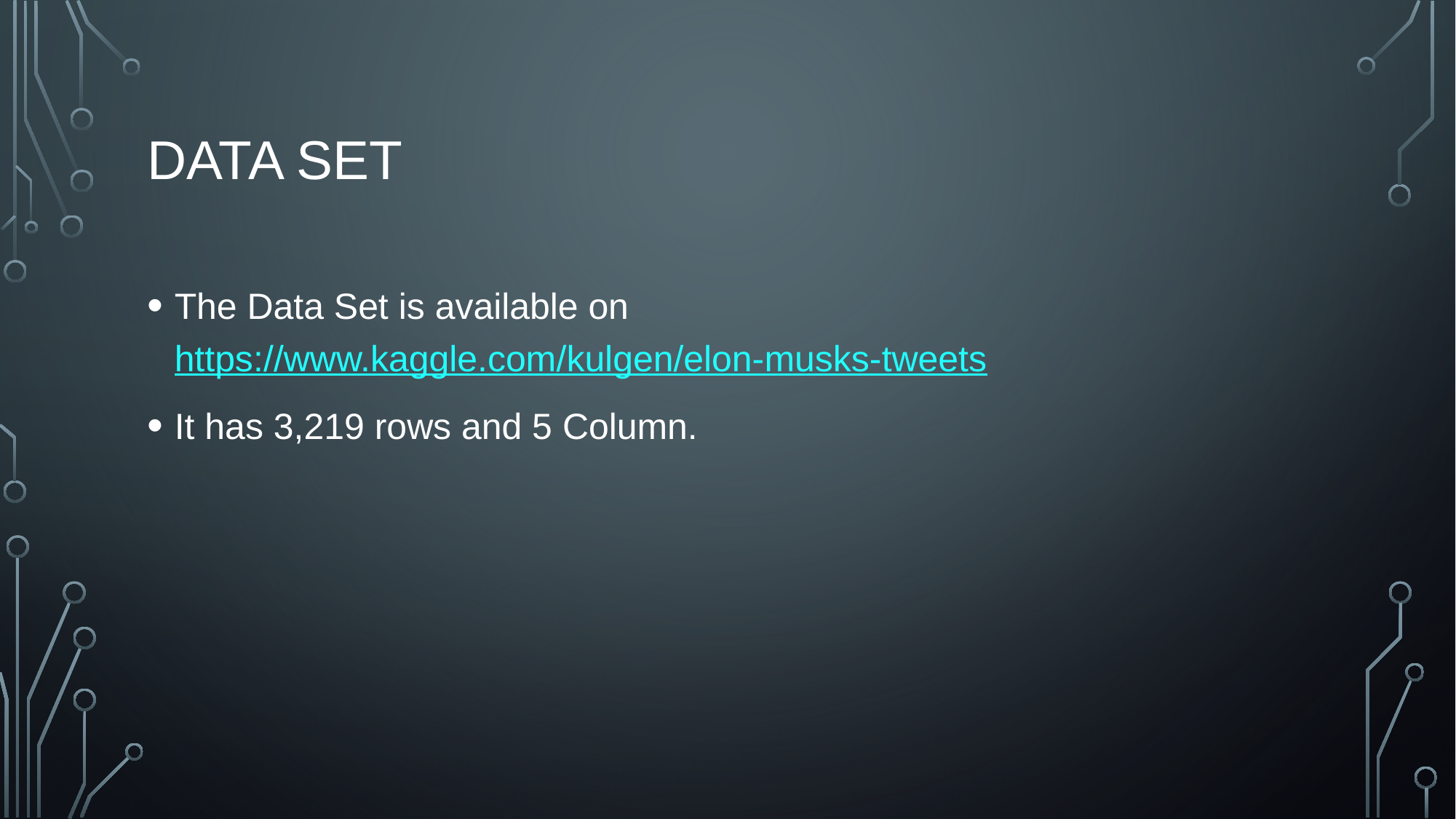

# Data set
The Data Set is available on https://www.kaggle.com/kulgen/elon-musks-tweets
It has 3,219 rows and 5 Column.